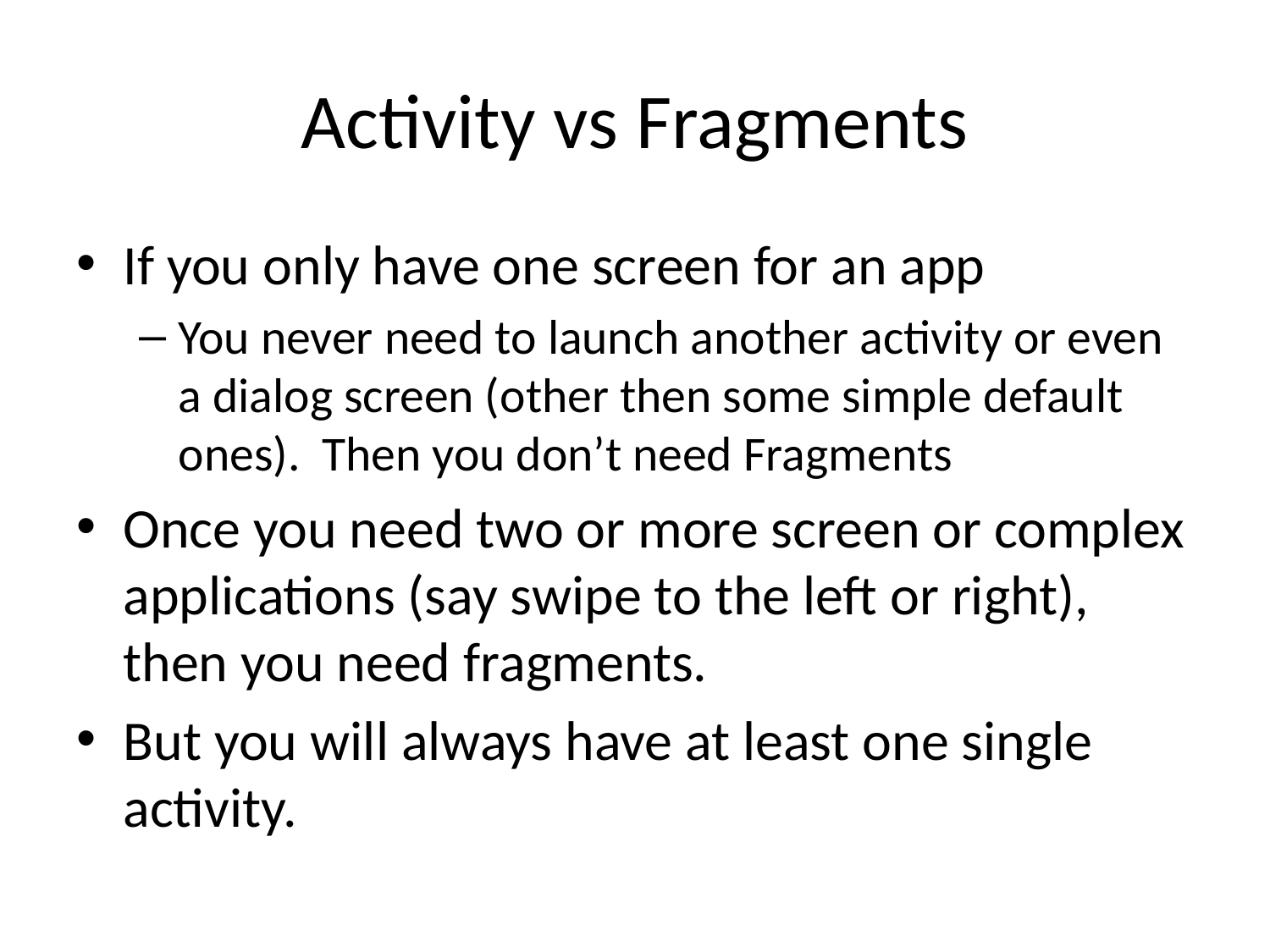

# Activity vs Fragments
If you only have one screen for an app
You never need to launch another activity or even a dialog screen (other then some simple default ones).  Then you don’t need Fragments
Once you need two or more screen or complex applications (say swipe to the left or right), then you need fragments.
But you will always have at least one single activity.